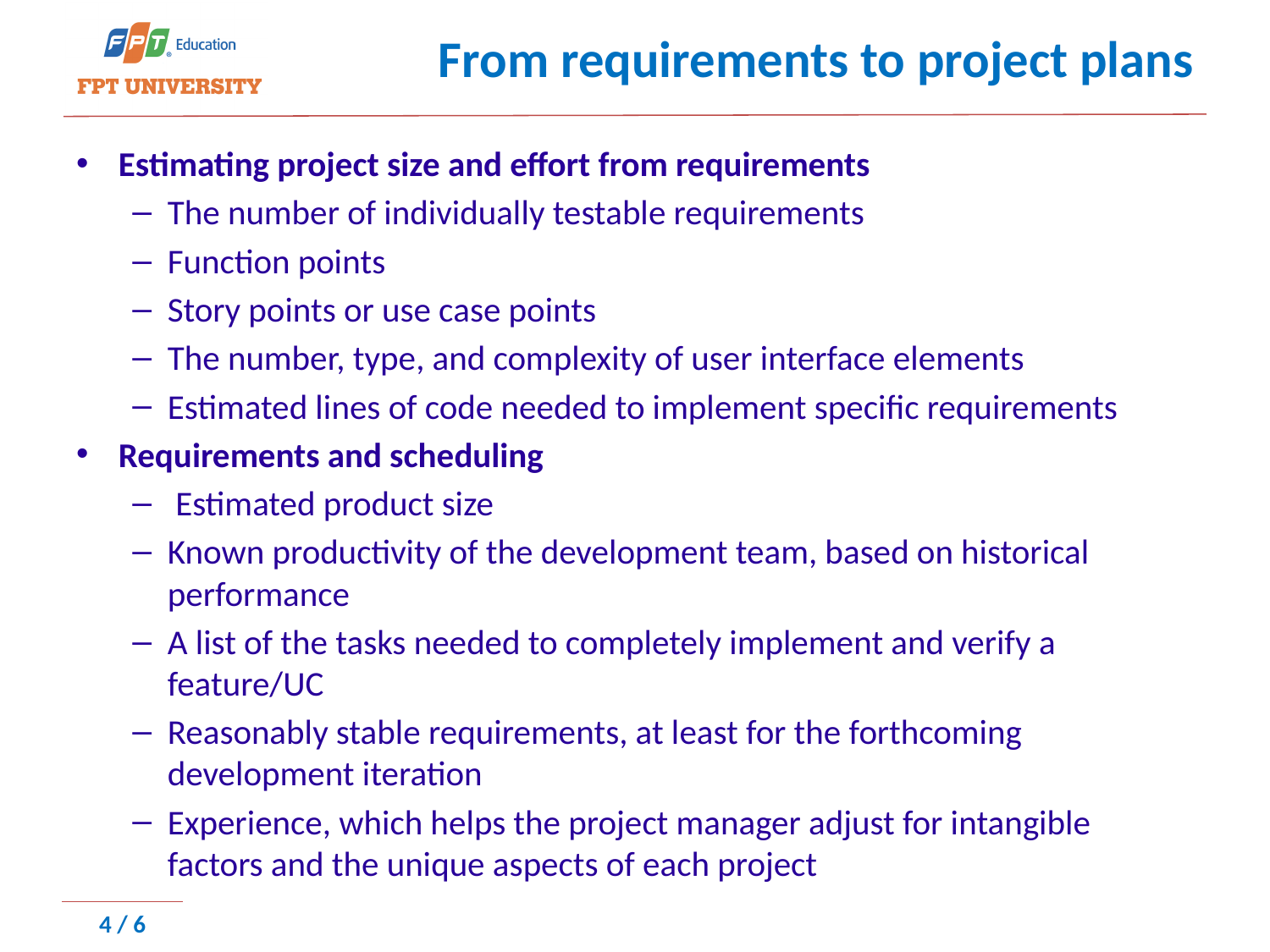

# From requirements to project plans
Estimating project size and effort from requirements
The number of individually testable requirements
Function points
Story points or use case points
The number, type, and complexity of user interface elements
Estimated lines of code needed to implement specific requirements
Requirements and scheduling
 Estimated product size
Known productivity of the development team, based on historical performance
A list of the tasks needed to completely implement and verify a feature/UC
Reasonably stable requirements, at least for the forthcoming development iteration
Experience, which helps the project manager adjust for intangible factors and the unique aspects of each project